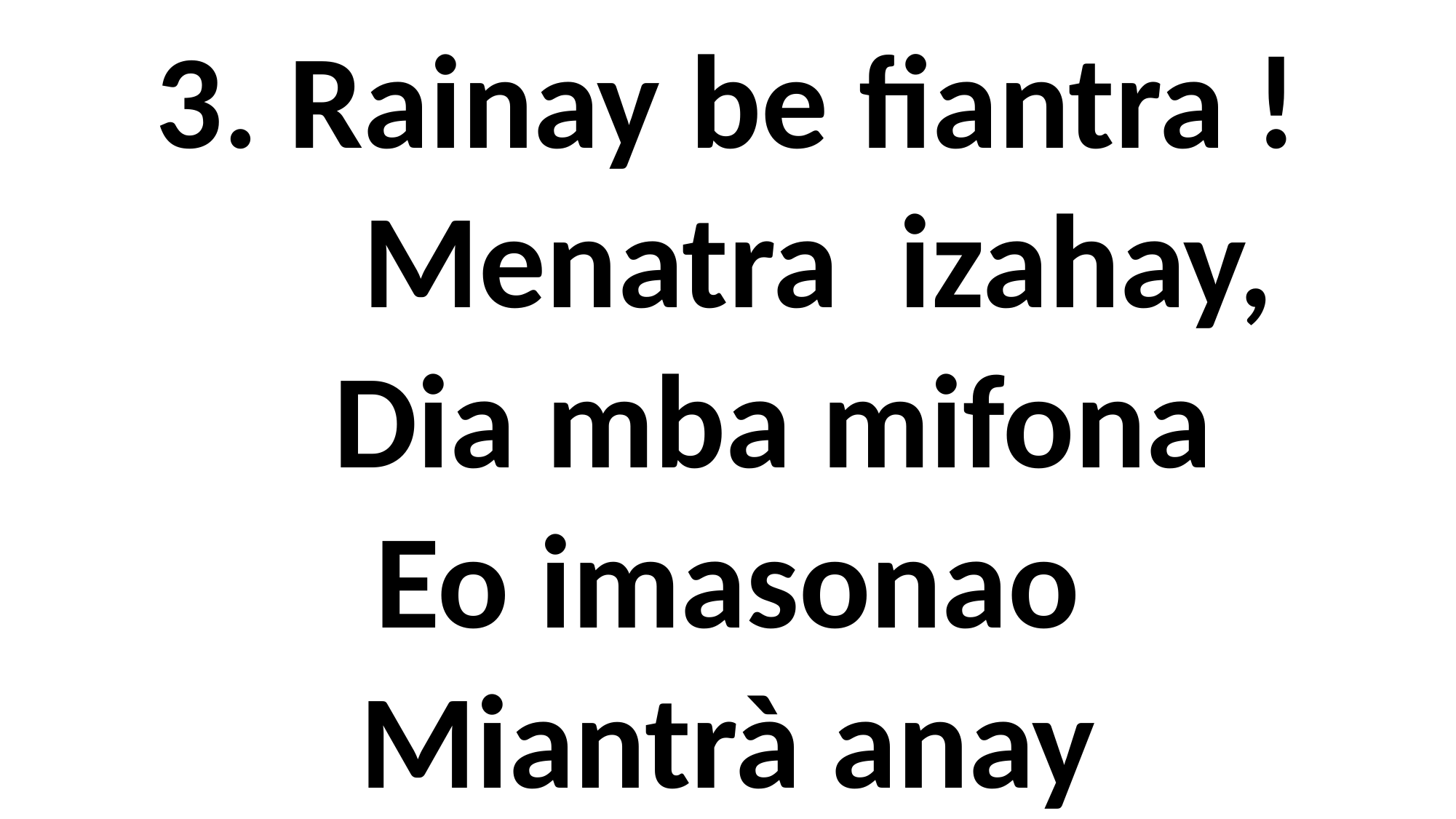

3. Rainay be fiantra !
      Menatra  izahay,
   Dia mba mifona
Eo imasonao
Miantrà anay